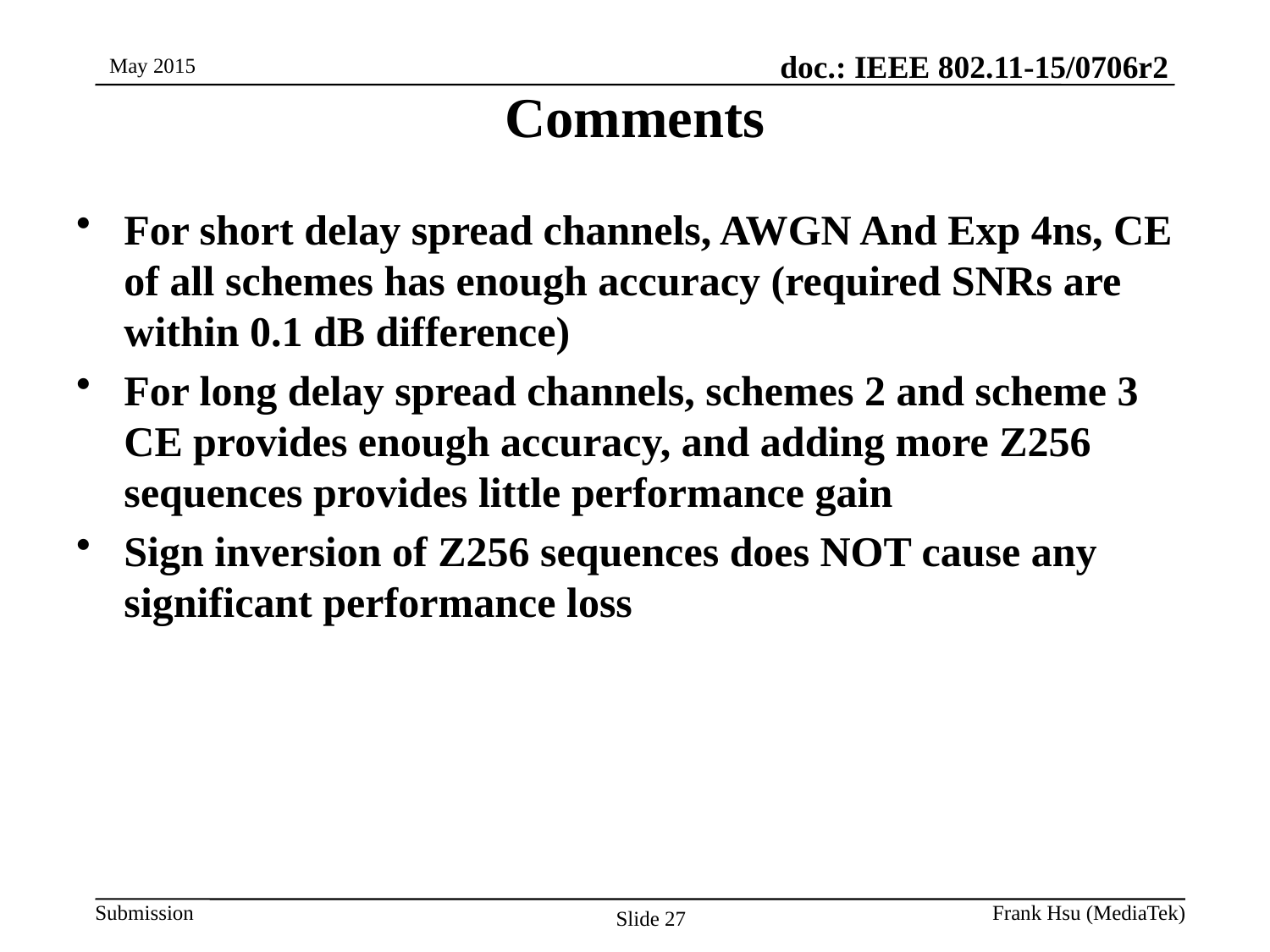

May 2015
# Comments
For short delay spread channels, AWGN And Exp 4ns, CE of all schemes has enough accuracy (required SNRs are within 0.1 dB difference)
For long delay spread channels, schemes 2 and scheme 3 CE provides enough accuracy, and adding more Z256 sequences provides little performance gain
Sign inversion of Z256 sequences does NOT cause any significant performance loss
Slide 27
Frank Hsu (MediaTek)